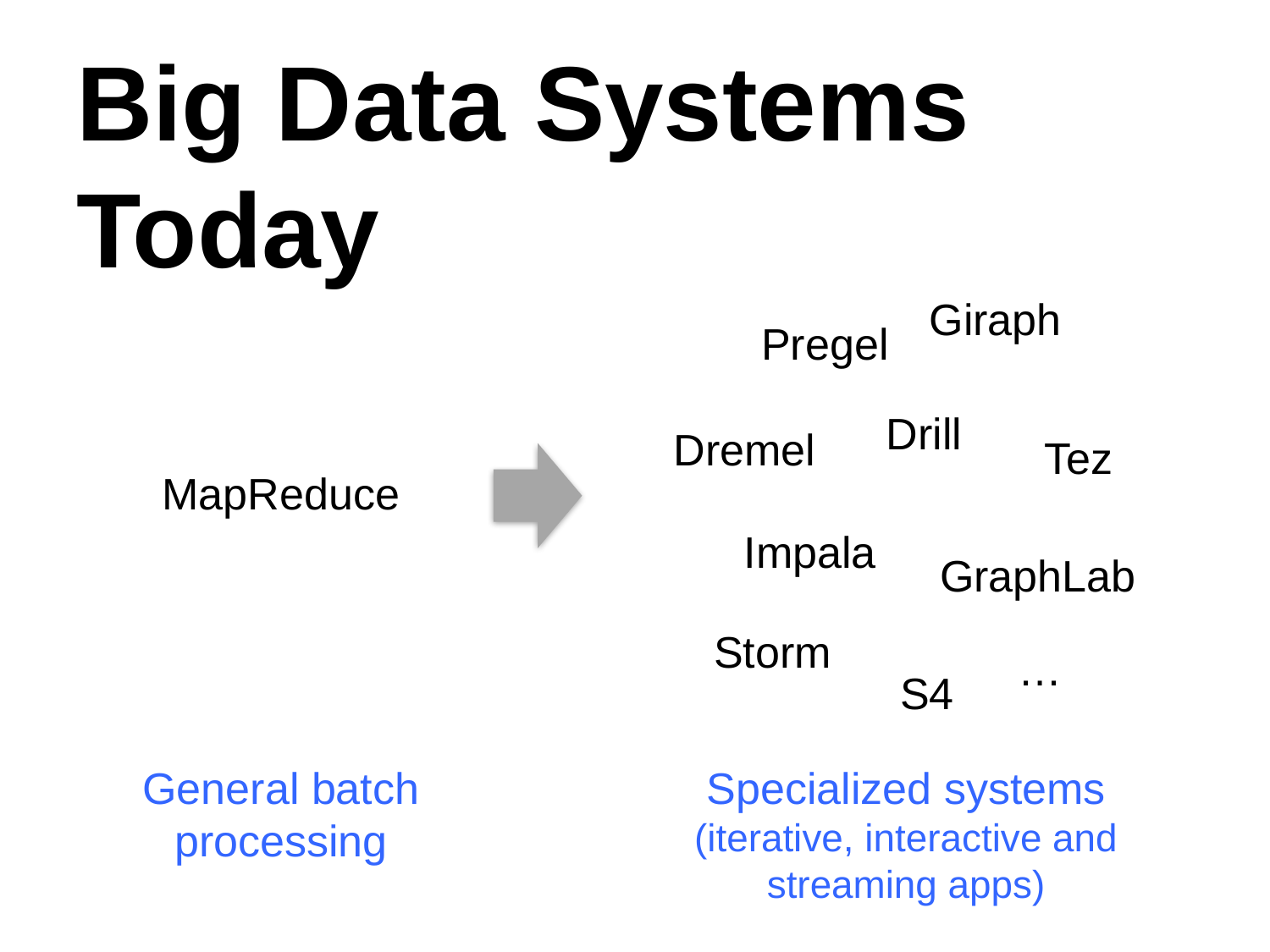

# Big Data Systems Today
Giraph
Pregel
Drill
Dremel
Tez

MapReduce
Impala
GraphLab
Storm
…
S4
General batch
processing
Specialized systems
(iterative, interactive and
streaming apps)